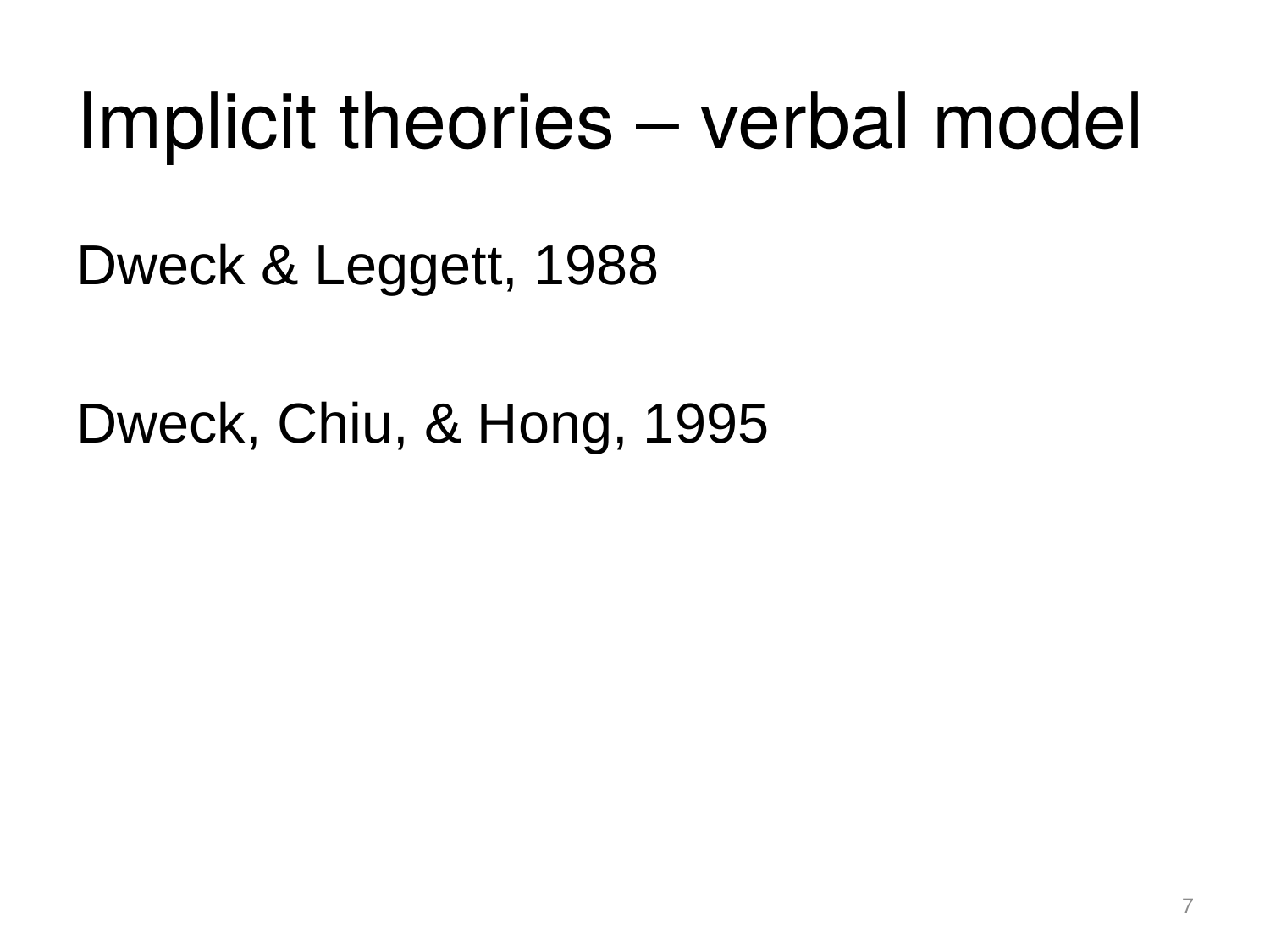

# Implicit theories – verbal model
Dweck & Leggett, 1988

Dweck, Chiu, & Hong, 1995

7